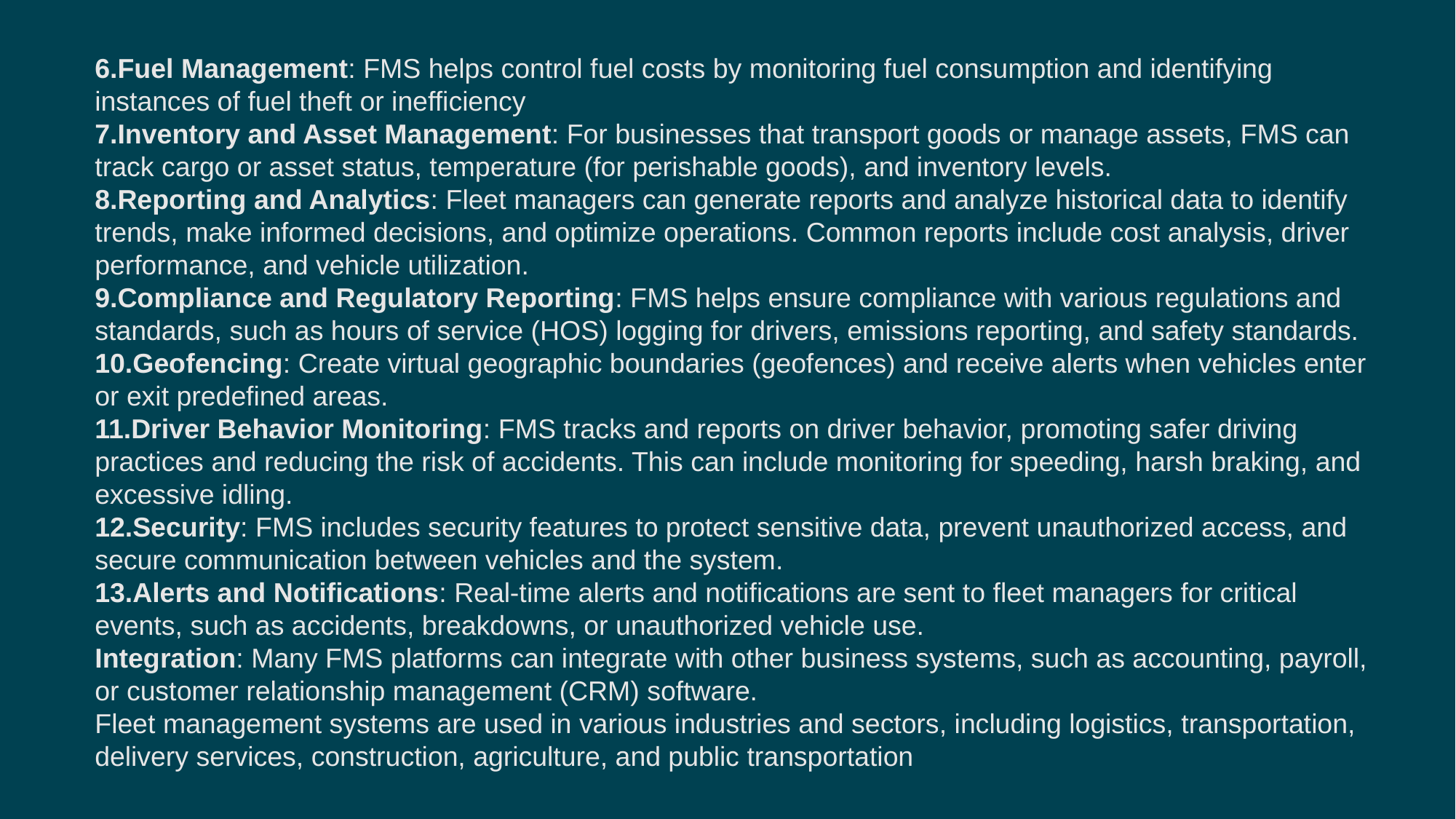

6.Fuel Management: FMS helps control fuel costs by monitoring fuel consumption and identifying instances of fuel theft or inefficiency
7.Inventory and Asset Management: For businesses that transport goods or manage assets, FMS can track cargo or asset status, temperature (for perishable goods), and inventory levels.
8.Reporting and Analytics: Fleet managers can generate reports and analyze historical data to identify trends, make informed decisions, and optimize operations. Common reports include cost analysis, driver performance, and vehicle utilization.
9.Compliance and Regulatory Reporting: FMS helps ensure compliance with various regulations and standards, such as hours of service (HOS) logging for drivers, emissions reporting, and safety standards.
10.Geofencing: Create virtual geographic boundaries (geofences) and receive alerts when vehicles enter or exit predefined areas.
11.Driver Behavior Monitoring: FMS tracks and reports on driver behavior, promoting safer driving practices and reducing the risk of accidents. This can include monitoring for speeding, harsh braking, and excessive idling.
12.Security: FMS includes security features to protect sensitive data, prevent unauthorized access, and secure communication between vehicles and the system.
13.Alerts and Notifications: Real-time alerts and notifications are sent to fleet managers for critical events, such as accidents, breakdowns, or unauthorized vehicle use.
Integration: Many FMS platforms can integrate with other business systems, such as accounting, payroll, or customer relationship management (CRM) software.
Fleet management systems are used in various industries and sectors, including logistics, transportation, delivery services, construction, agriculture, and public transportation